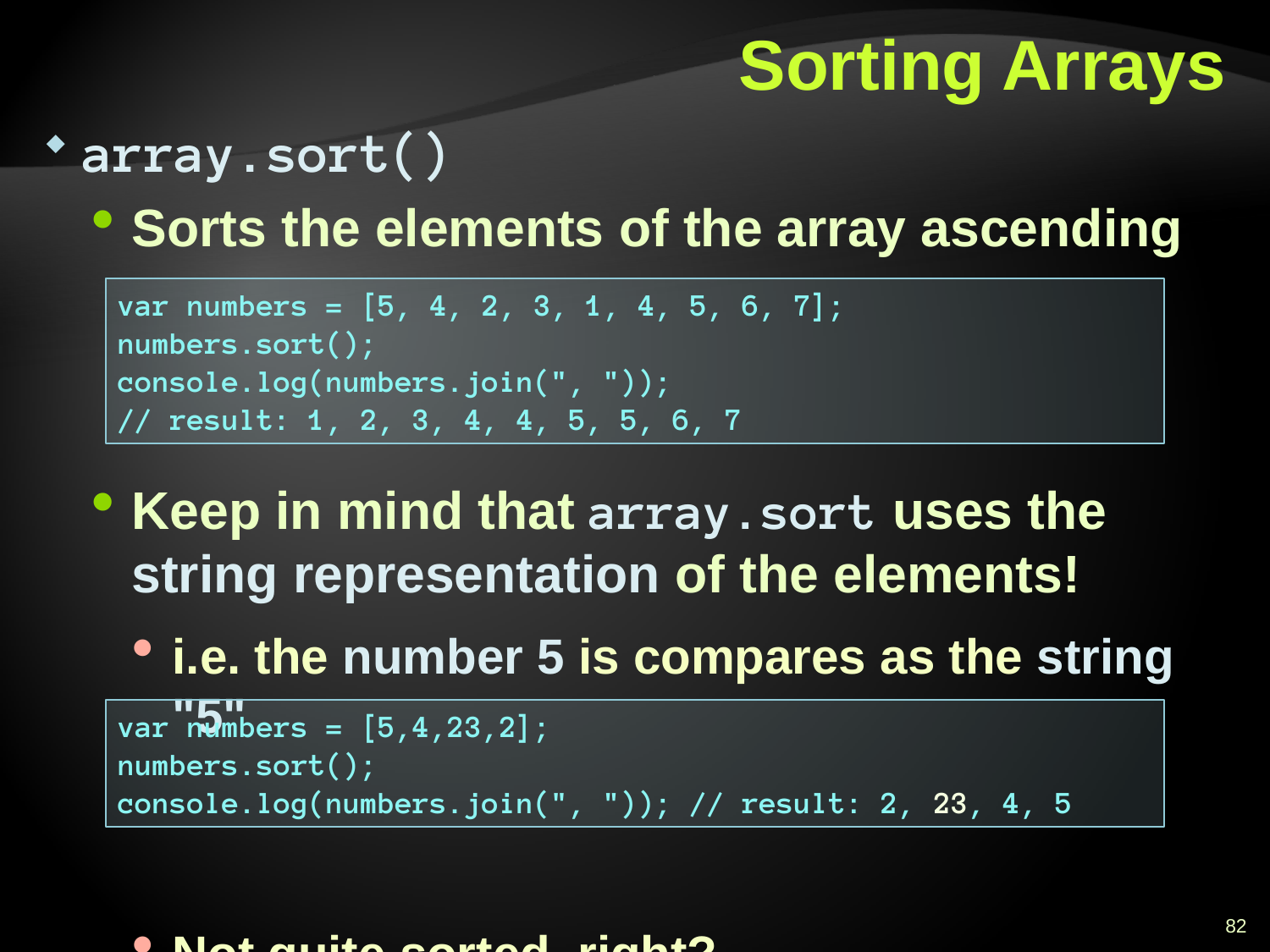

# Sorting Arrays
array.sort()
Sorts the elements of the array ascending

Keep in mind that array.sort uses the string representation of the elements!
i.e. the number 5 is compares as the string "5"

Not quite sorted, right?
var numbers = [5, 4, 2, 3, 1, 4, 5, 6, 7];
numbers.sort();
console.log(numbers.join(", "));
// result: 1, 2, 3, 4, 4, 5, 5, 6, 7
var numbers = [5,4,23,2];
numbers.sort();
console.log(numbers.join(", ")); // result: 2, 23, 4, 5
82